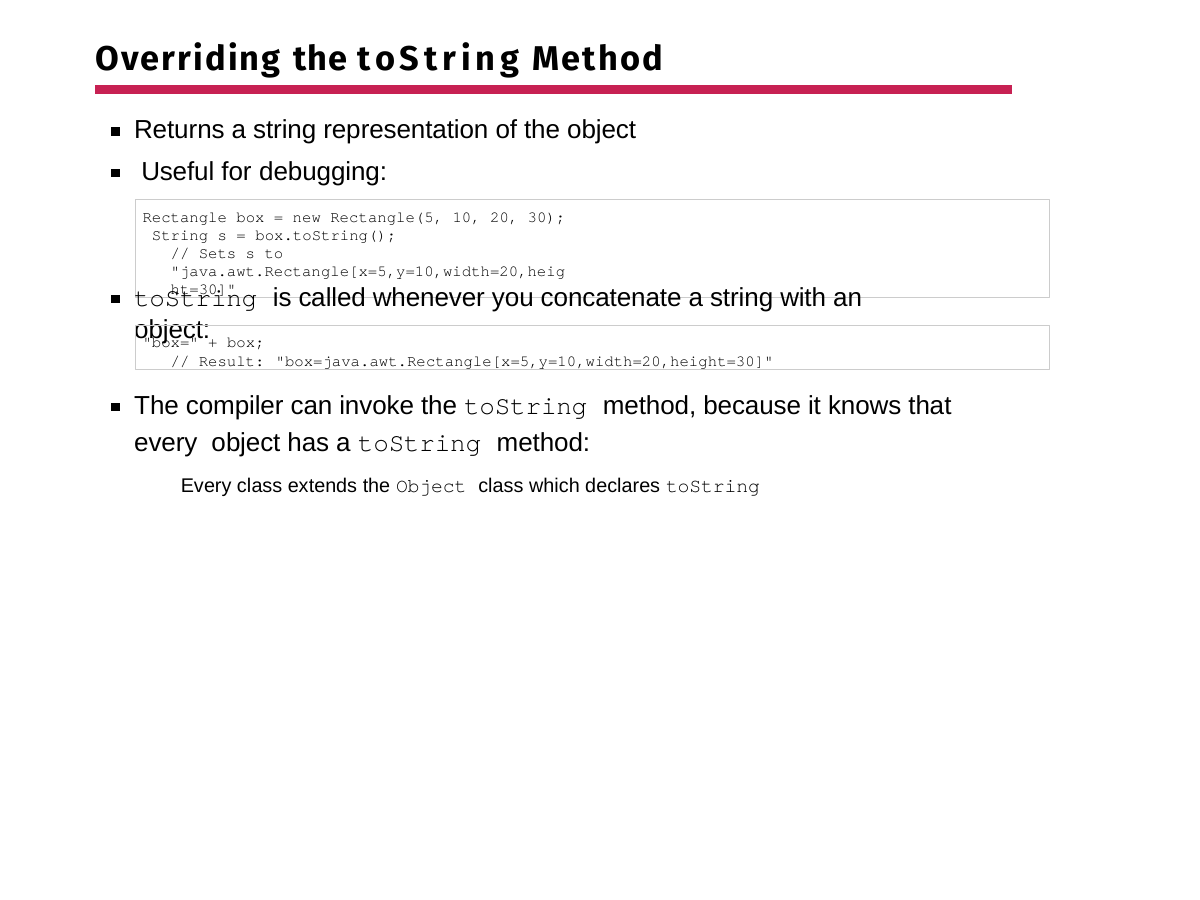

# Overriding the toString Method
Returns a string representation of the object  Useful for debugging:

Rectangle box = new Rectangle(5, 10, 20, 30);  String s = box.toString();
// Sets s to "java.awt.Rectangle[x=5,y=10,width=20,height=30]"
toString is called whenever you concatenate a string with an object:

"box=" + box;
// Result: "box=java.awt.Rectangle[x=5,y=10,width=20,height=30]"
The compiler can invoke the toString method, because it knows that every  object has a toString method:
Every class extends the Object class which declares toString